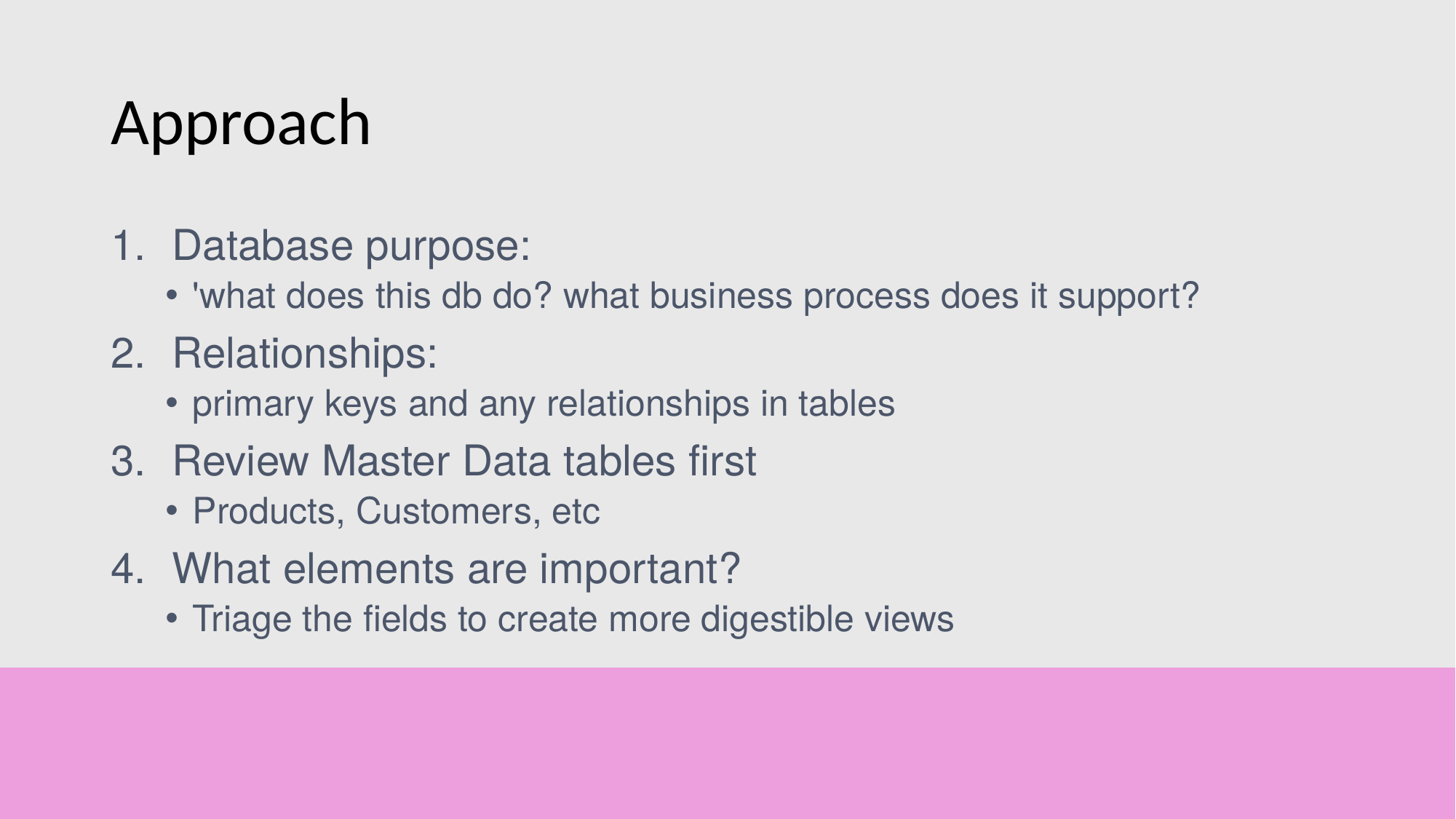

# Approach
Database purpose:
'what does this db do? what business process does it support?
Relationships:
primary keys and any relationships in tables
Review Master Data tables first
Products, Customers, etc
What elements are important?
Triage the fields to create more digestible views